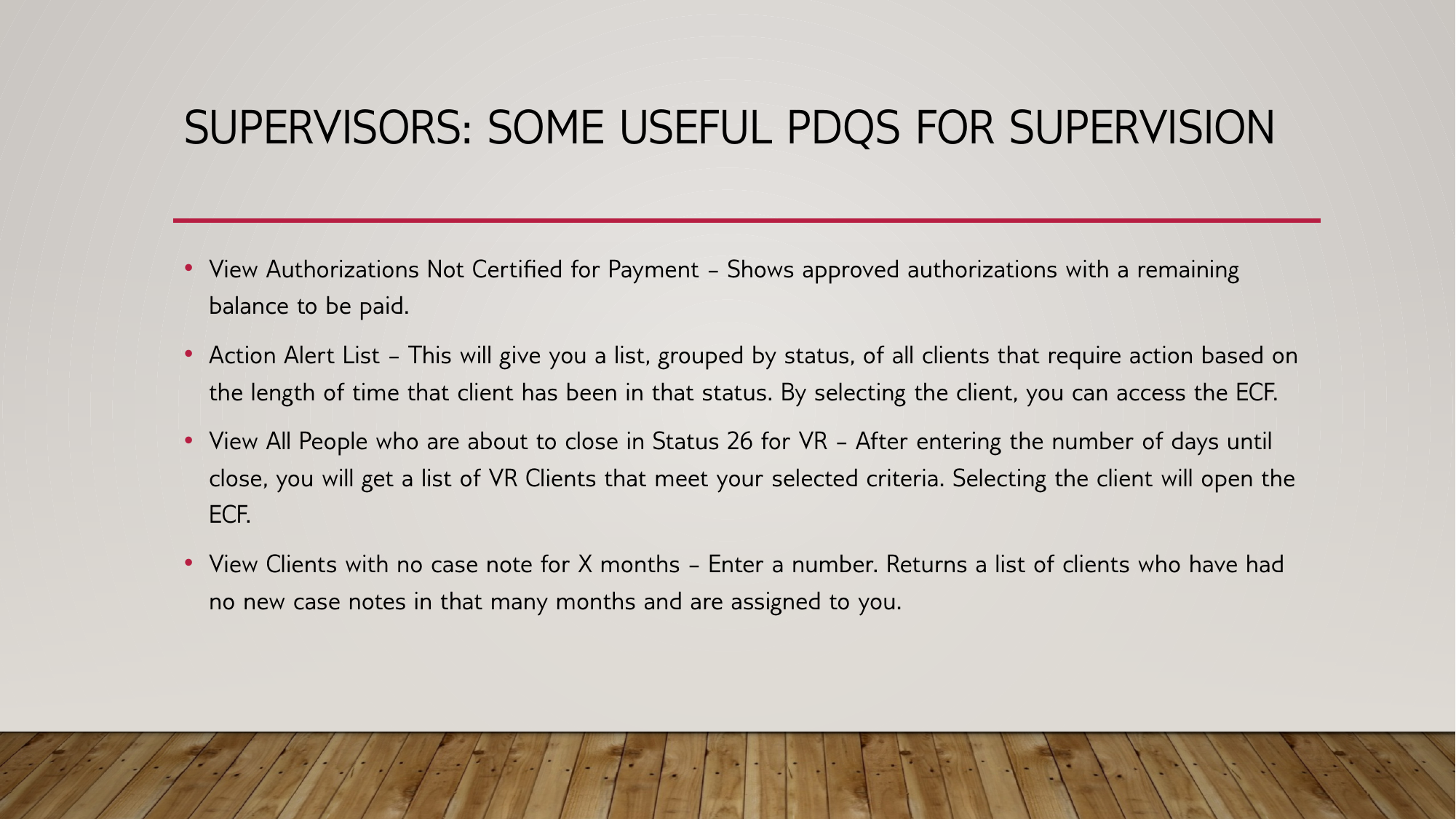

# Supervisors: some useful PDQs For supervision
View Authorizations Not Certified for Payment – Shows approved authorizations with a remaining balance to be paid.
Action Alert List – This will give you a list, grouped by status, of all clients that require action based on the length of time that client has been in that status. By selecting the client, you can access the ECF.
View All People who are about to close in Status 26 for VR – After entering the number of days until close, you will get a list of VR Clients that meet your selected criteria. Selecting the client will open the ECF.
View Clients with no case note for X months – Enter a number. Returns a list of clients who have had no new case notes in that many months and are assigned to you.